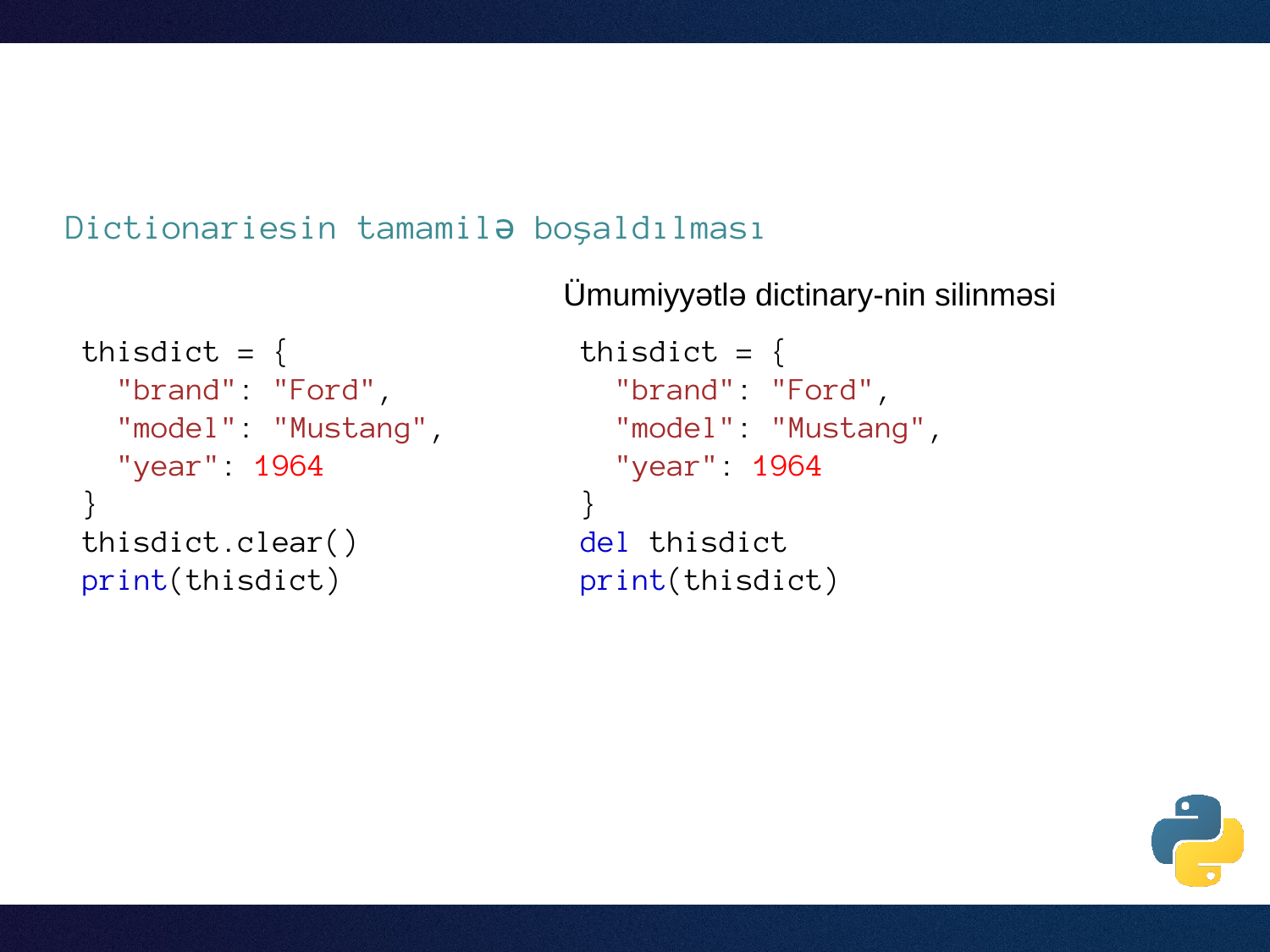

Dictionariesin tamamilə boşaldılması
Ümumiyyətlə dictinary-nin silinməsi
thisdict = {
  "brand": "Ford",
  "model": "Mustang",
  "year": 1964
}
thisdict.clear()
print(thisdict)

thisdict = {
  "brand": "Ford",
  "model": "Mustang",
  "year": 1964
}
del thisdict
print(thisdict)